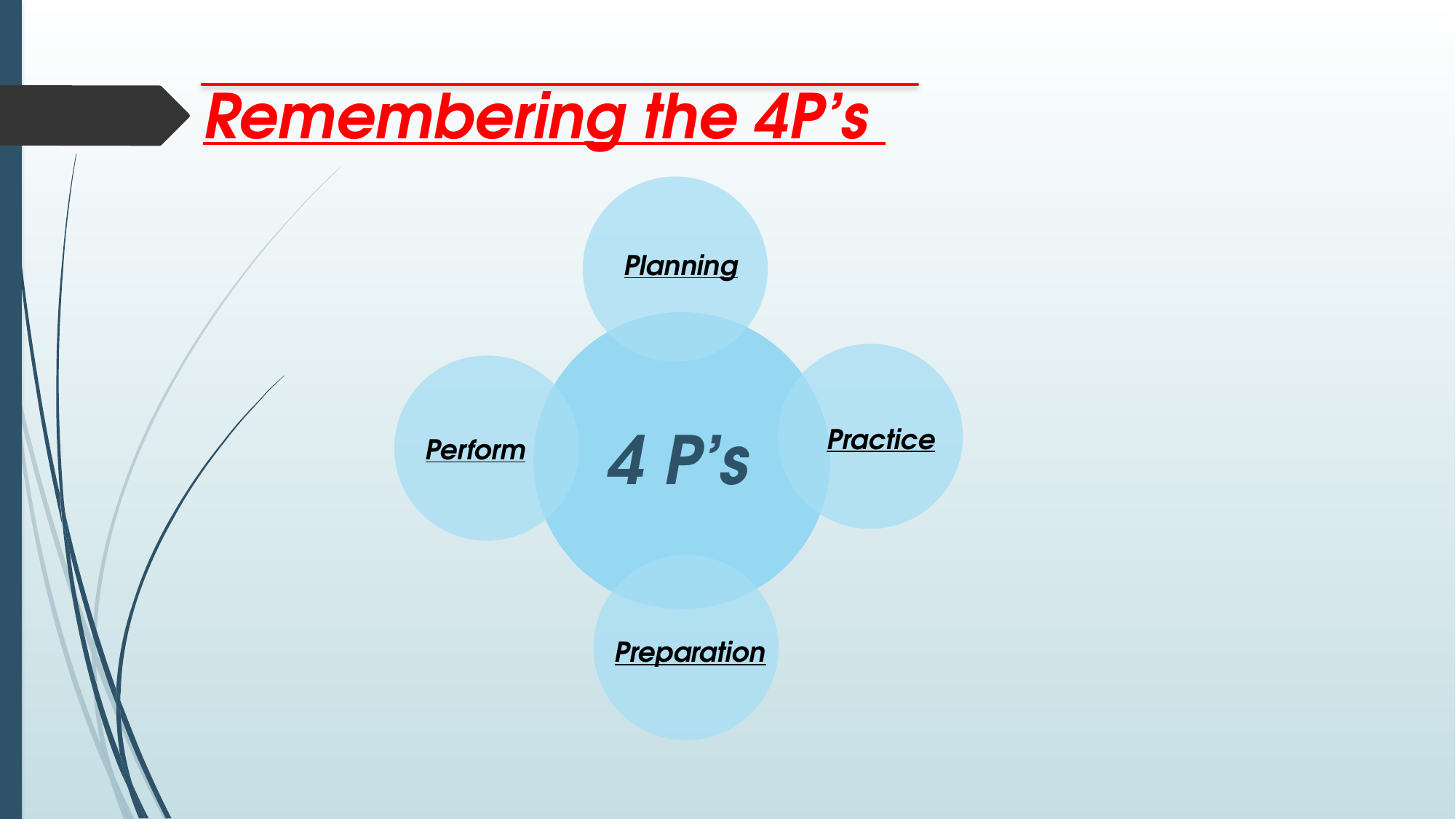

# Remembering the 4P’s

Planning

4 P’s
Practice
Perform

Preparation